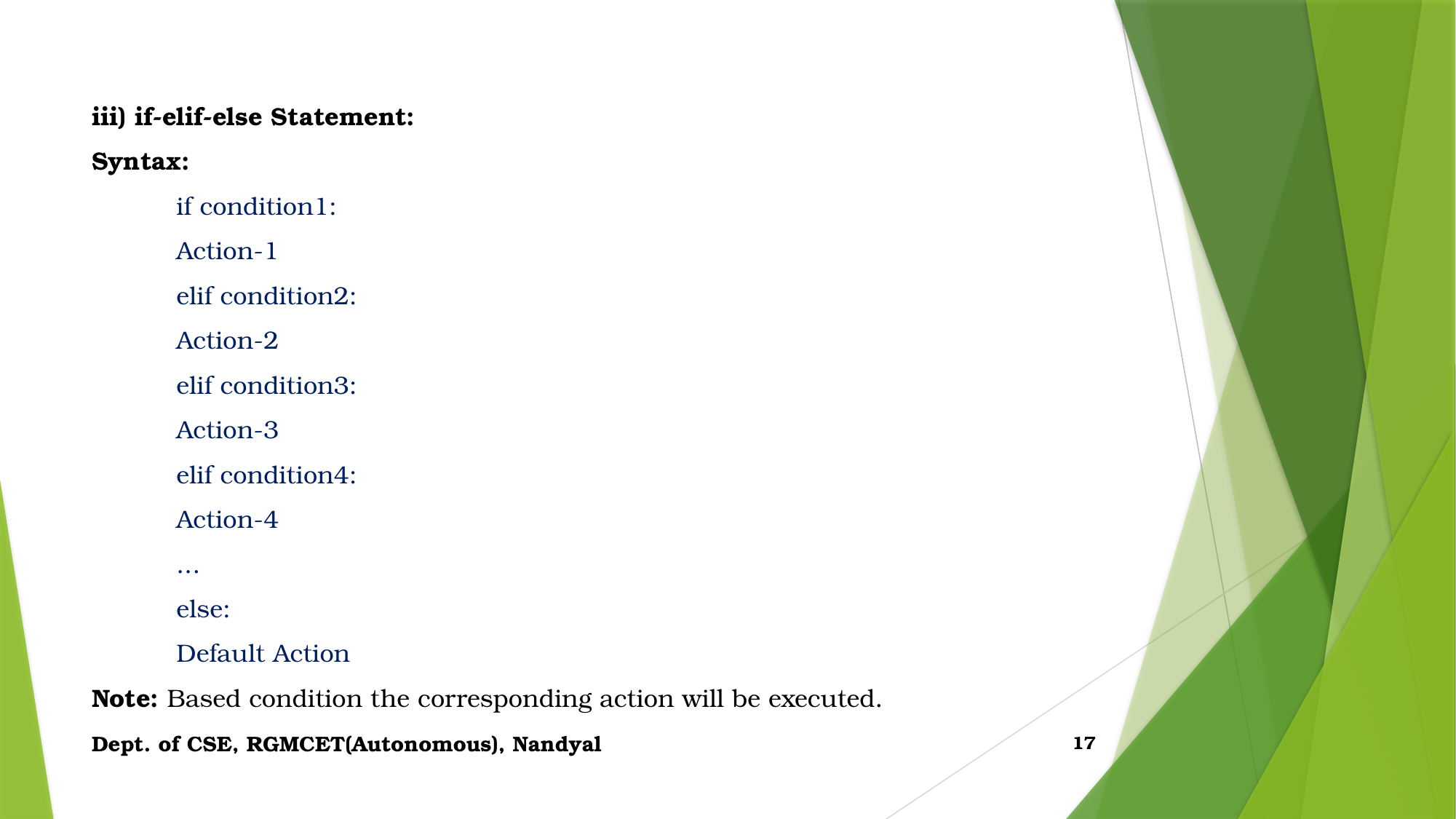

iii) if-elif-else Statement:
Syntax:
if condition1:
			Action-1
elif condition2:
			Action-2
elif condition3:
			Action-3
elif condition4:
			Action-4
...
else:
			Default Action
Note: Based condition the corresponding action will be executed.
Dept. of CSE, RGMCET(Autonomous), Nandyal
17